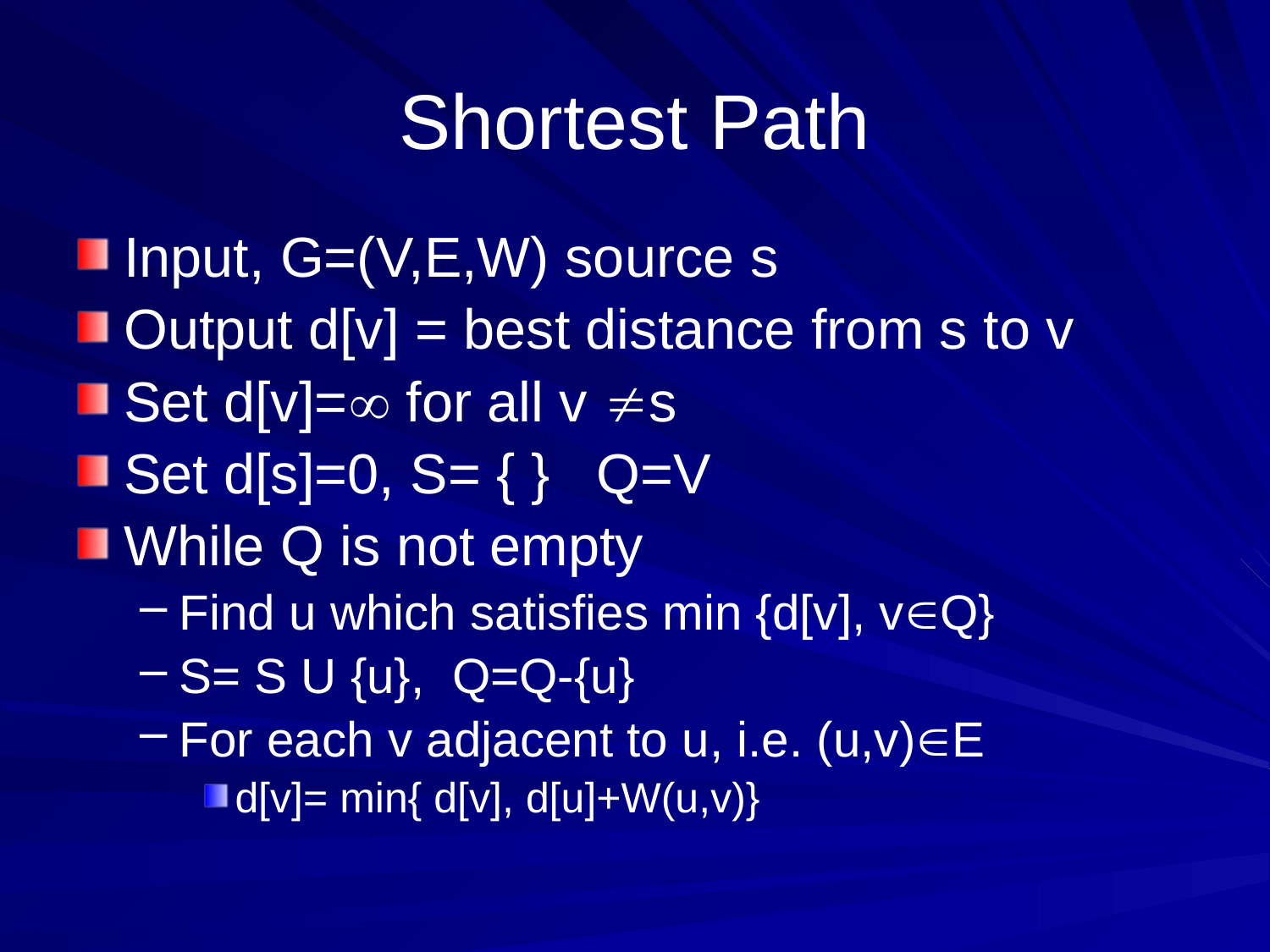

# Shortest Path
Input, G=(V,E,W) source s
Output d[v] = best distance from s to v
Set d[v]=∞ for all v ≠s
Set d[s]=0, S= { }   Q=V
While Q is not empty
Find u which satisfies min {d[v], v∈Q}
S= S U {u},  Q=Q-{u}
For each v adjacent to u, i.e. (u,v)∈E
d[v]= min{ d[v], d[u]+W(u,v)}